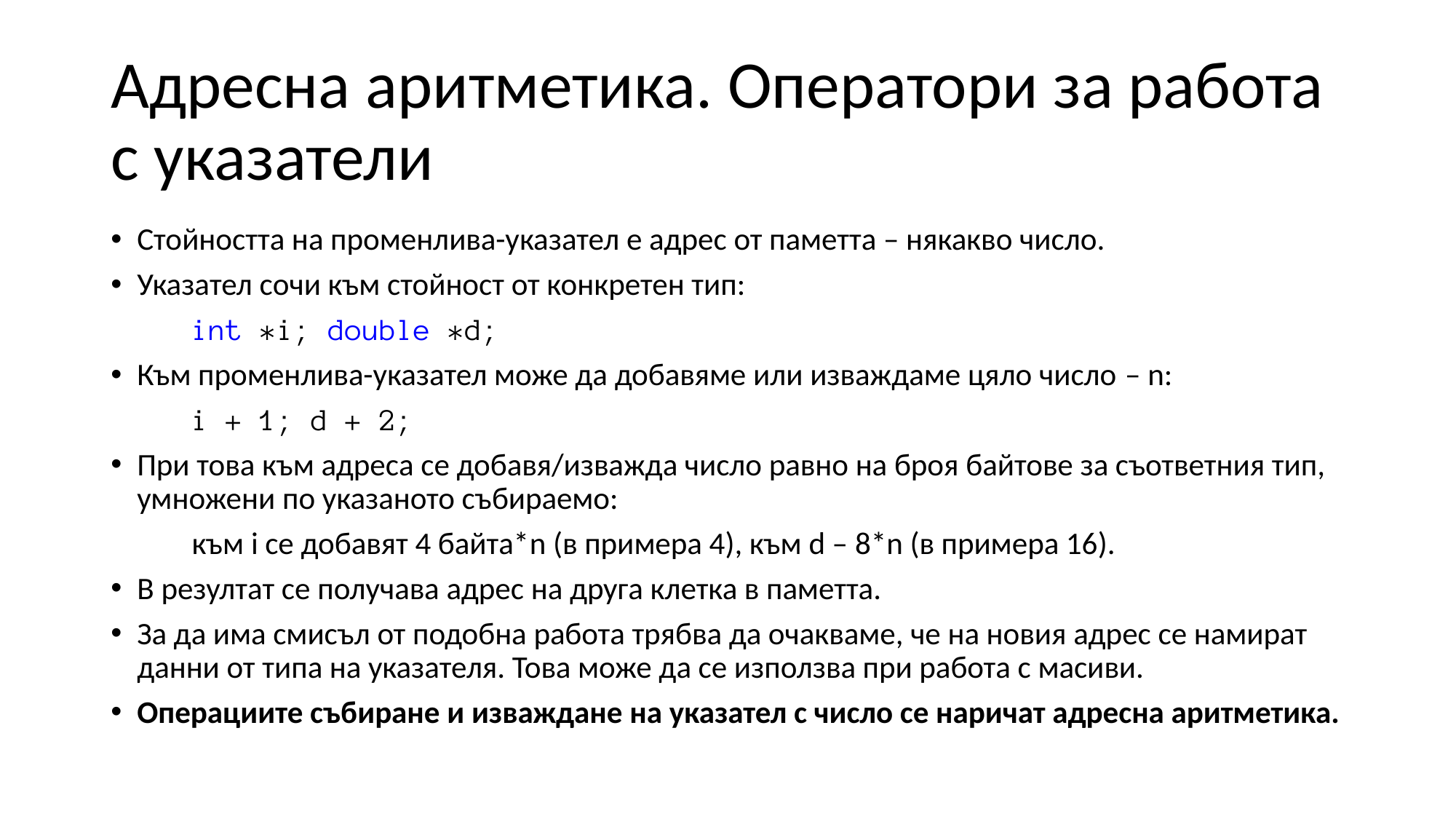

# Адресна аритметика. Оператори за работа с указатели
Стойността на променлива-указател е адрес от паметта – някакво число.
Указател сочи към стойност от конкретен тип:
	int *i; double *d;
Към променлива-указател може да добавяме или изваждаме цяло число – n:
	i + 1; d + 2;
При това към адреса се добавя/изважда число равно на броя байтове за съответния тип, умножени по указаното събираемо:
	към i се добавят 4 байта*n (в примера 4), към d – 8*n (в примера 16).
В резултат се получава адрес на друга клетка в паметта.
За да има смисъл от подобна работа трябва да очакваме, че на новия адрес се намират данни от типа на указателя. Това може да се използва при работа с масиви.
Операциите събиране и изваждане на указател с число се наричат адресна аритметика.